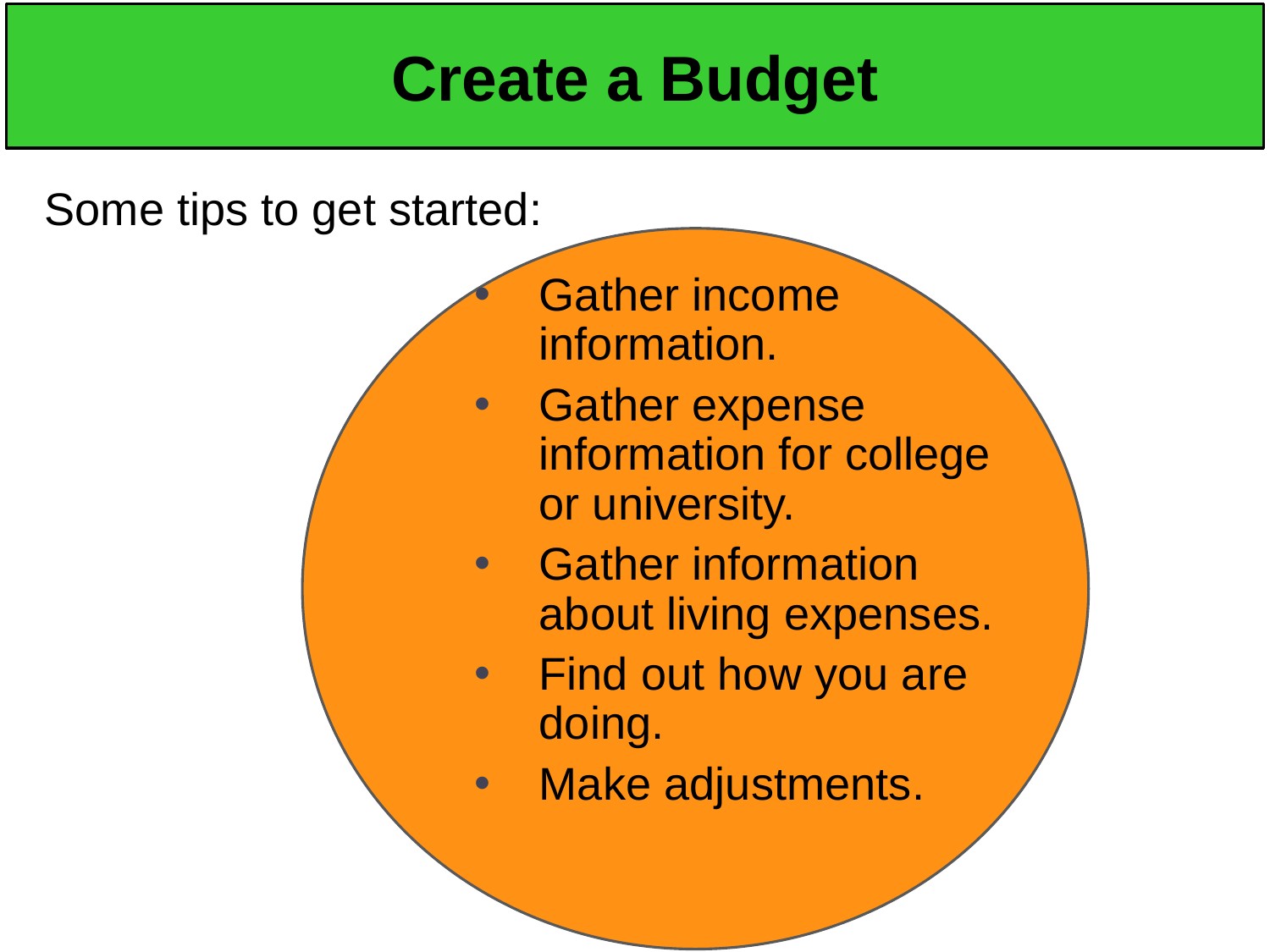

# Create a Budget
Some tips to get started:

Gather income information.
Gather expense information for college or university.
Gather information about living expenses.
Find out how you are doing.
Make adjustments.